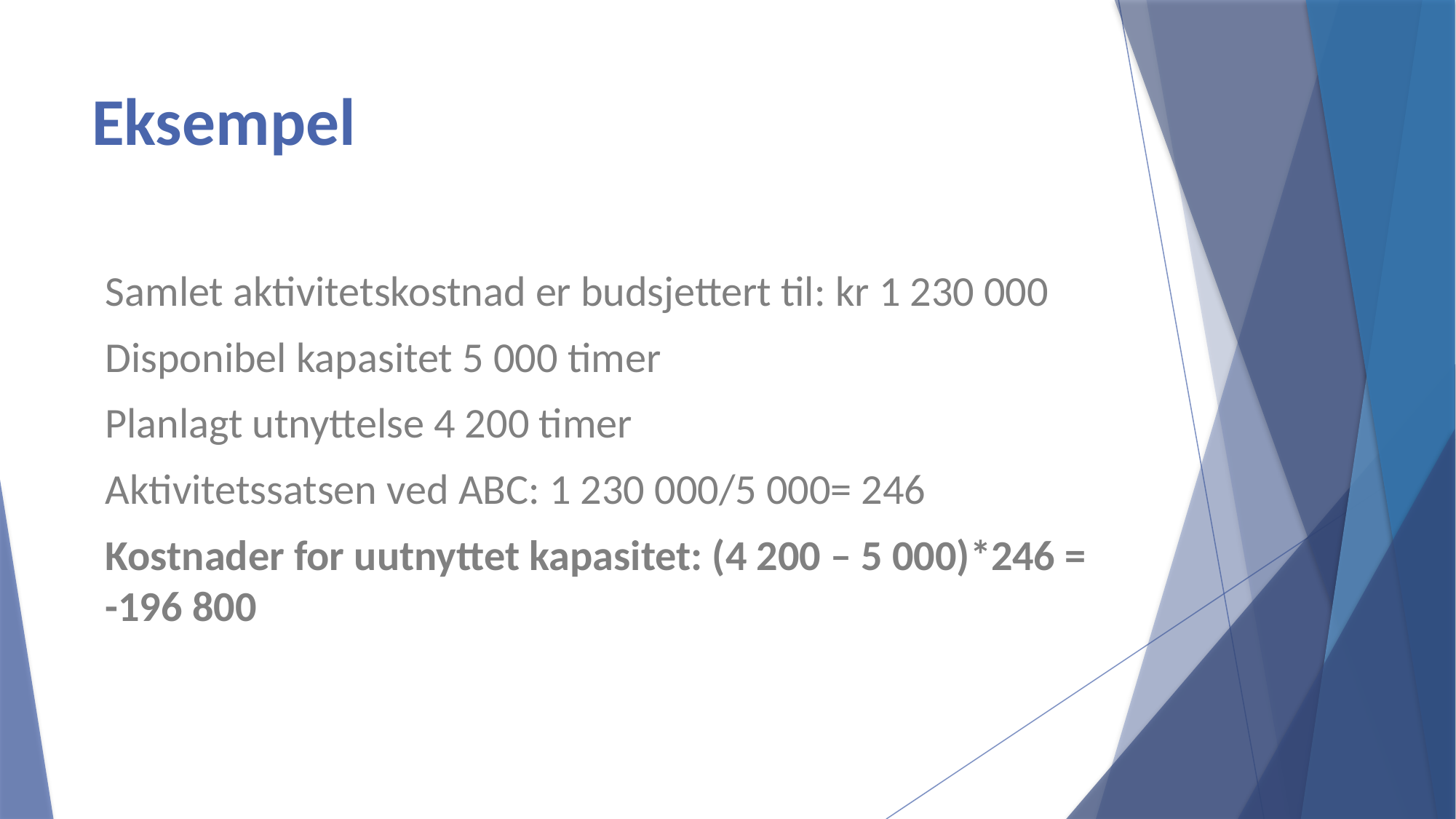

# Eksempel
Samlet aktivitetskostnad er budsjettert til: kr 1 230 000
Disponibel kapasitet 5 000 timer
Planlagt utnyttelse 4 200 timer
Aktivitetssatsen ved ABC: 1 230 000/5 000= 246
Kostnader for uutnyttet kapasitet: (4 200 – 5 000)*246 = -196 800